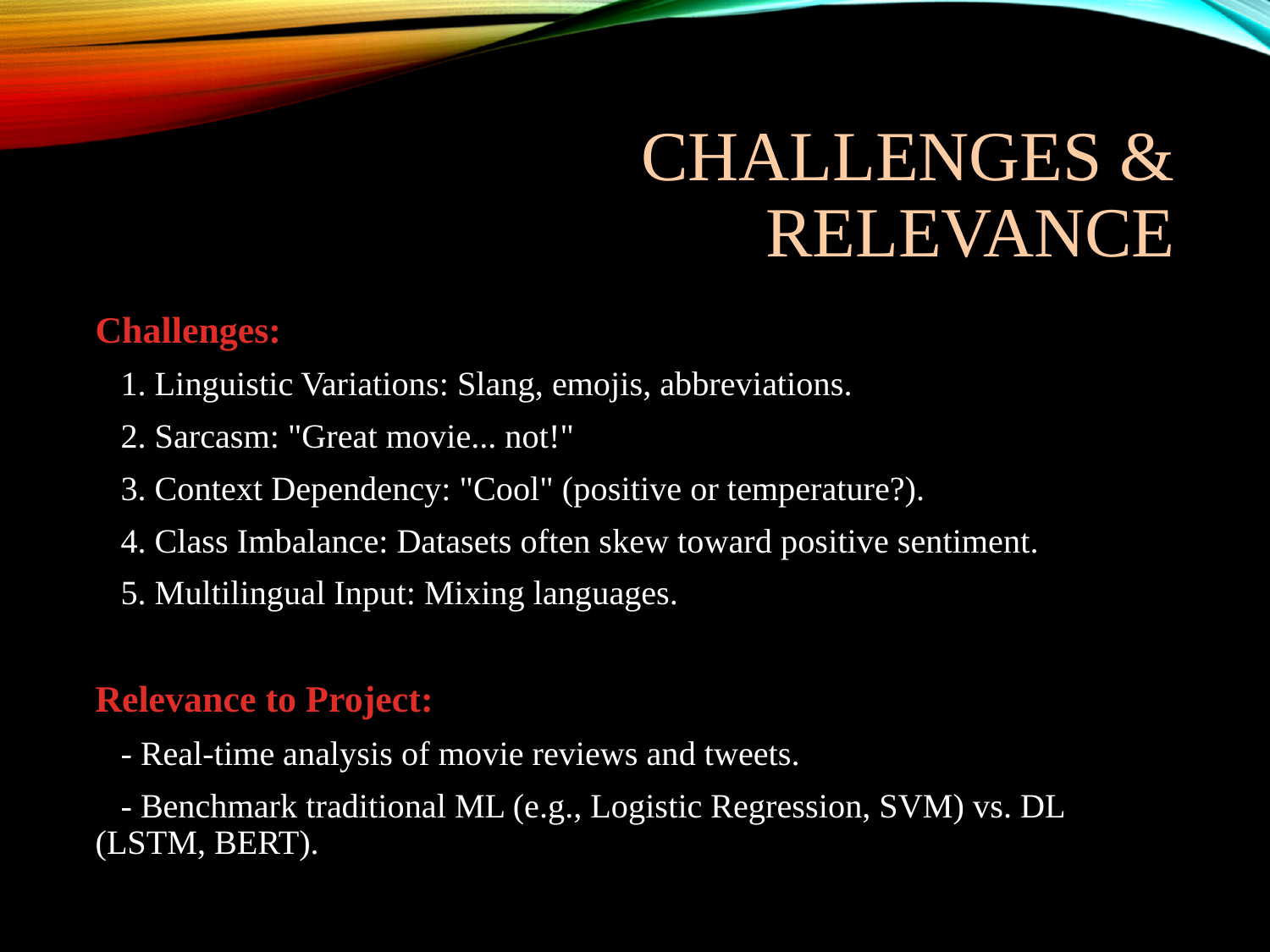

# Challenges & Relevance
Challenges:
   1. Linguistic Variations: Slang, emojis, abbreviations.
   2. Sarcasm: "Great movie... not!"
   3. Context Dependency: "Cool" (positive or temperature?).
   4. Class Imbalance: Datasets often skew toward positive sentiment.
   5. Multilingual Input: Mixing languages.

Relevance to Project:
   - Real-time analysis of movie reviews and tweets.
   - Benchmark traditional ML (e.g., Logistic Regression, SVM) vs. DL (LSTM, BERT).